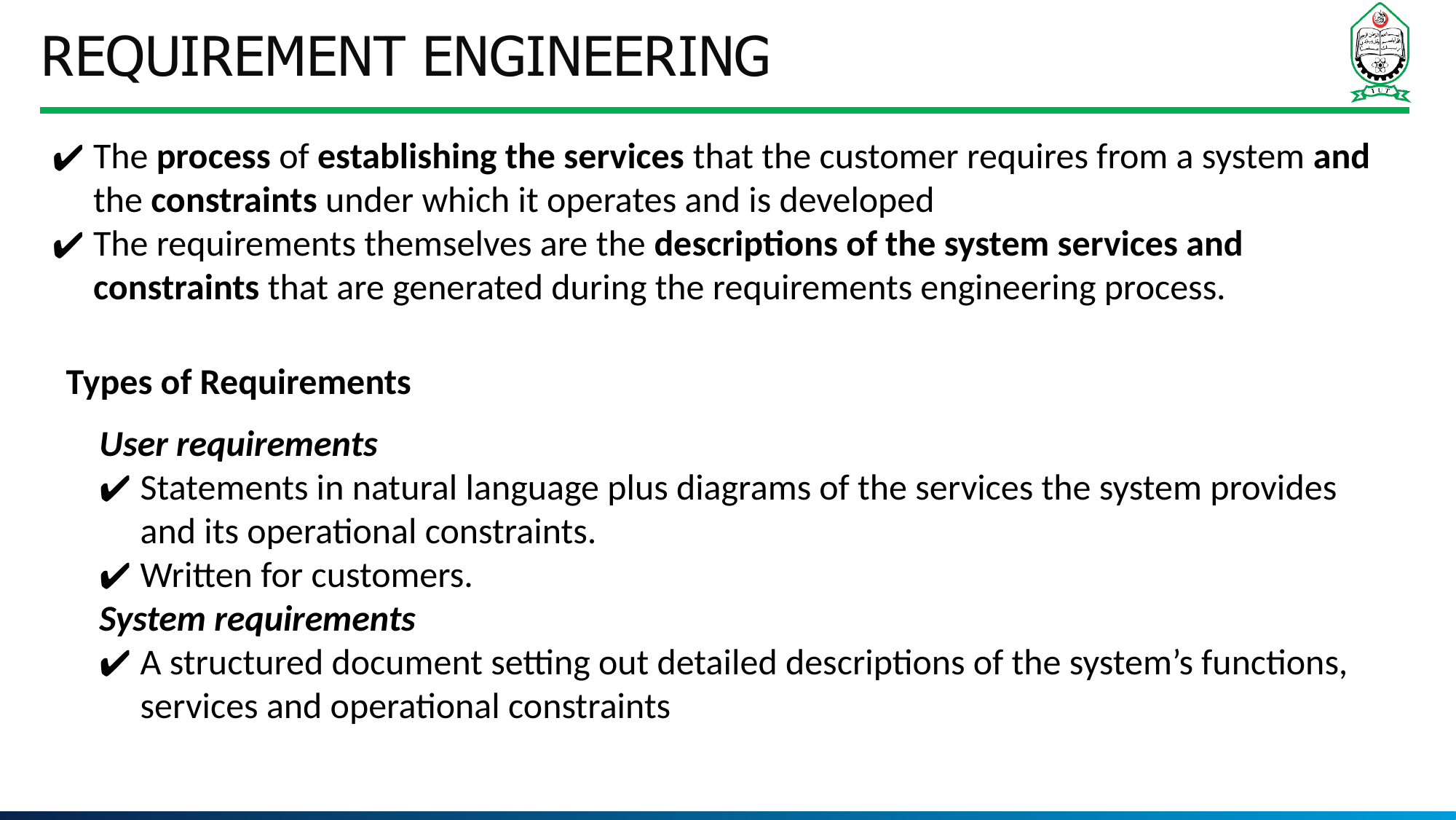

# Requirement Engineering
The process of establishing the services that the customer requires from a system and the constraints under which it operates and is developed
The requirements themselves are the descriptions of the system services and constraints that are generated during the requirements engineering process.

Types of Requirements
User requirements
Statements in natural language plus diagrams of the services the system provides and its operational constraints.
Written for customers.
System requirements
A structured document setting out detailed descriptions of the system’s functions, services and operational constraints